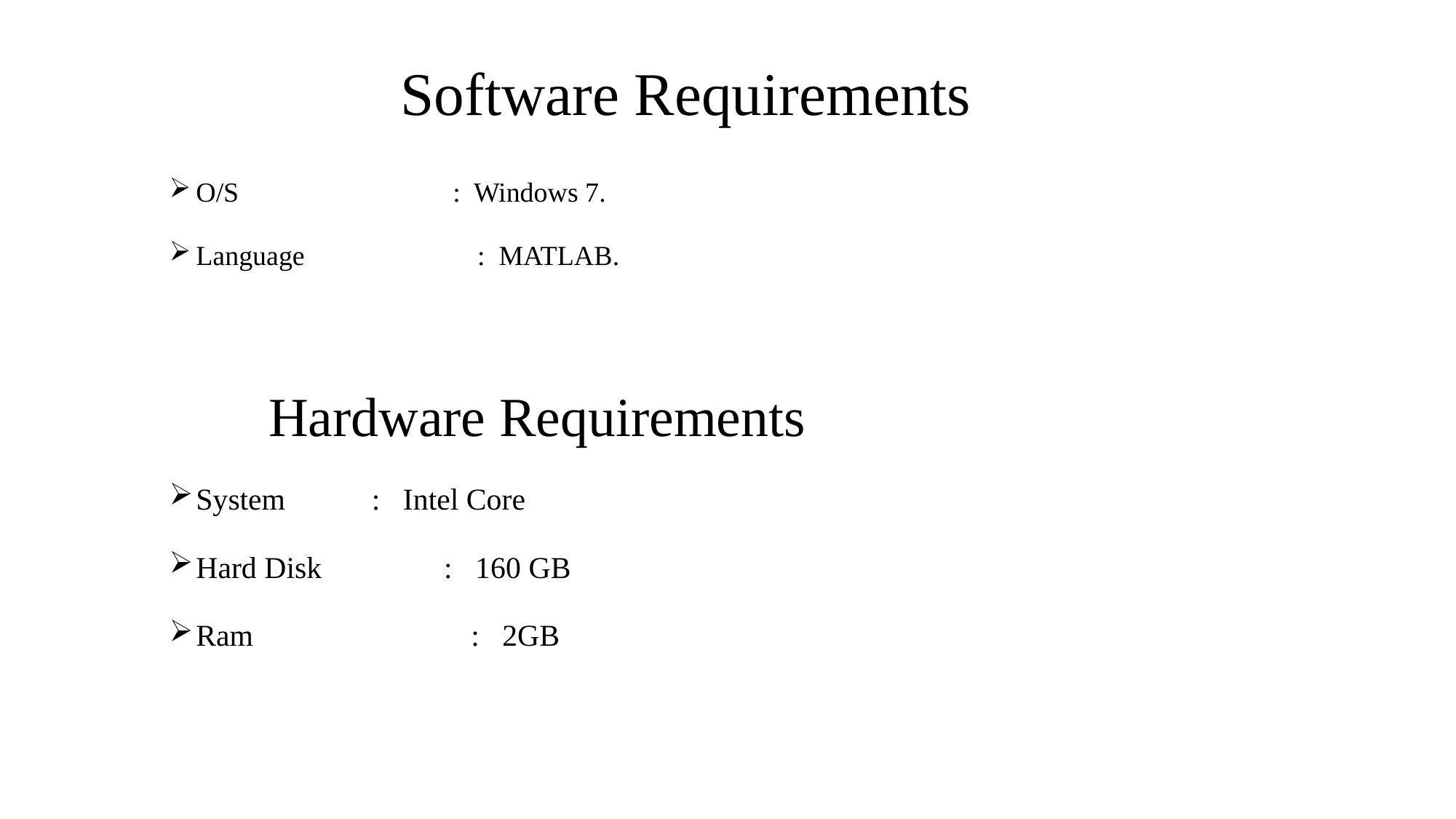

# Software Requirements
O/S                               :  Windows 7.
Language	            :  MATLAB.

		Hardware Requirements
System	          :   Intel Core
Hard Disk                :   160 GB
Ram	                       :   2GB